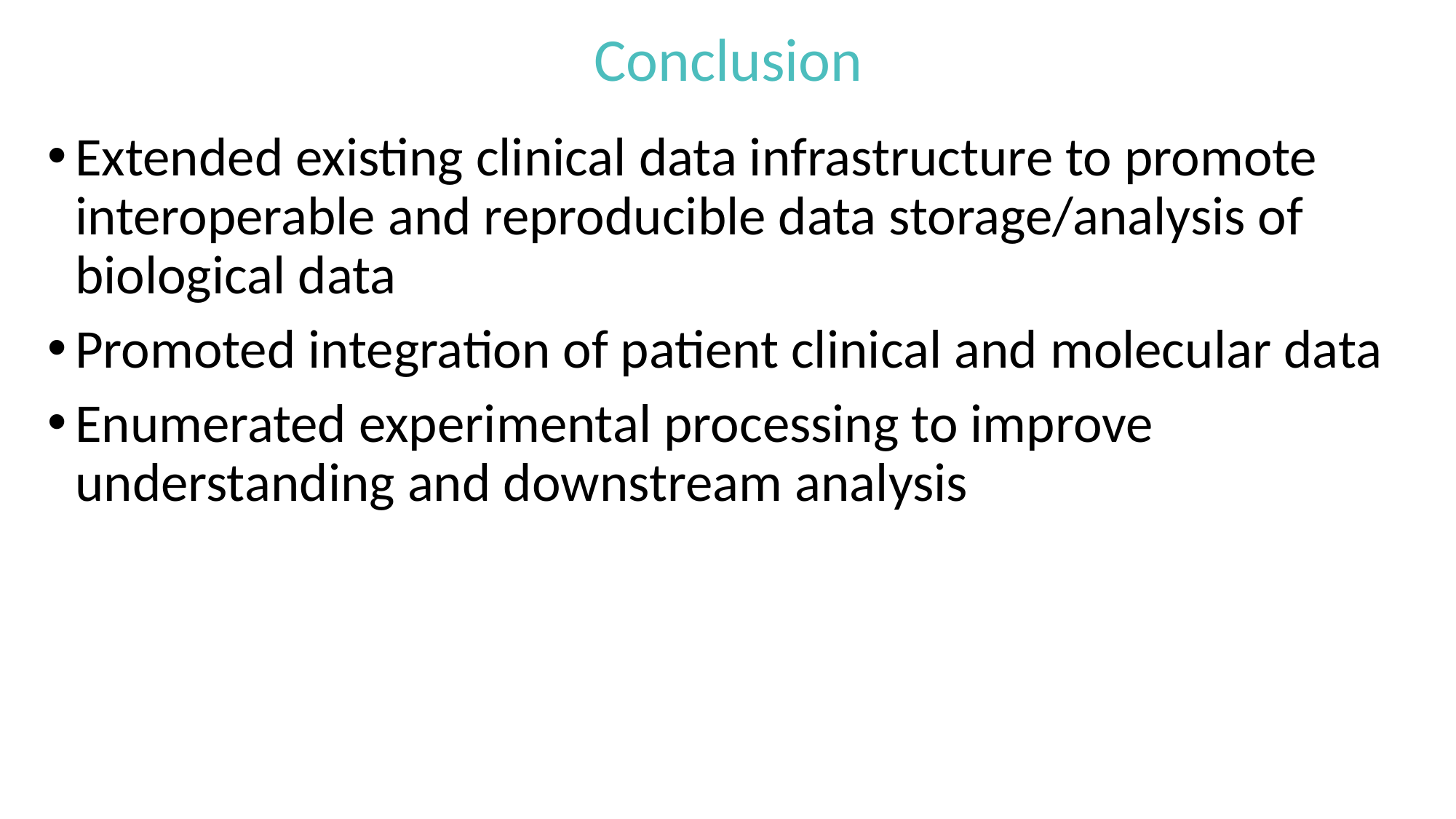

# Conclusion
Extended existing clinical data infrastructure to promote interoperable and reproducible data storage/analysis of biological data
Promoted integration of patient clinical and molecular data
Enumerated experimental processing to improve understanding and downstream analysis